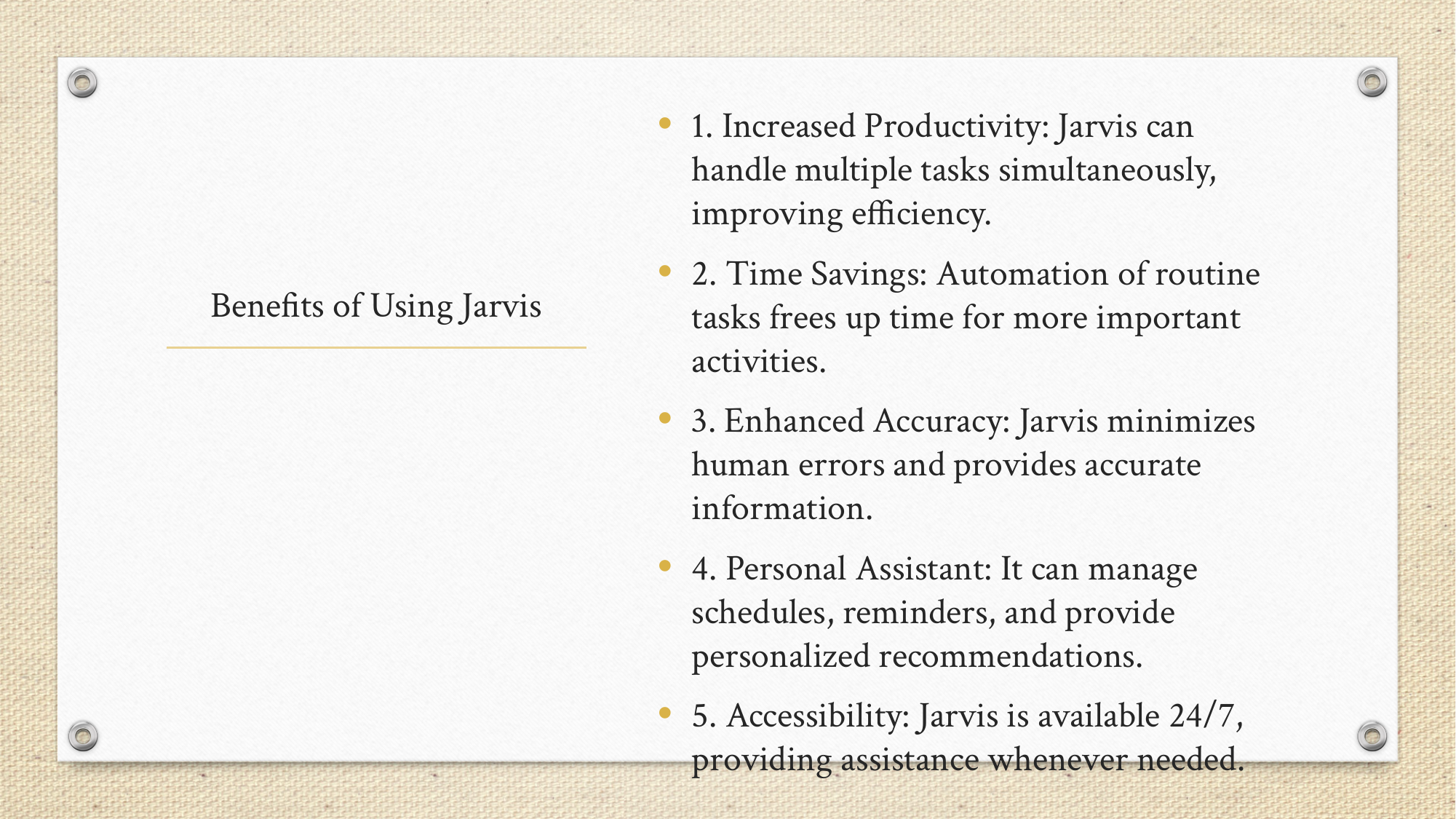

1. Increased Productivity: Jarvis can handle multiple tasks simultaneously, improving efficiency.
2. Time Savings: Automation of routine tasks frees up time for more important activities.
3. Enhanced Accuracy: Jarvis minimizes human errors and provides accurate information.
4. Personal Assistant: It can manage schedules, reminders, and provide personalized recommendations.
5. Accessibility: Jarvis is available 24/7, providing assistance whenever needed.
# Benefits of Using Jarvis